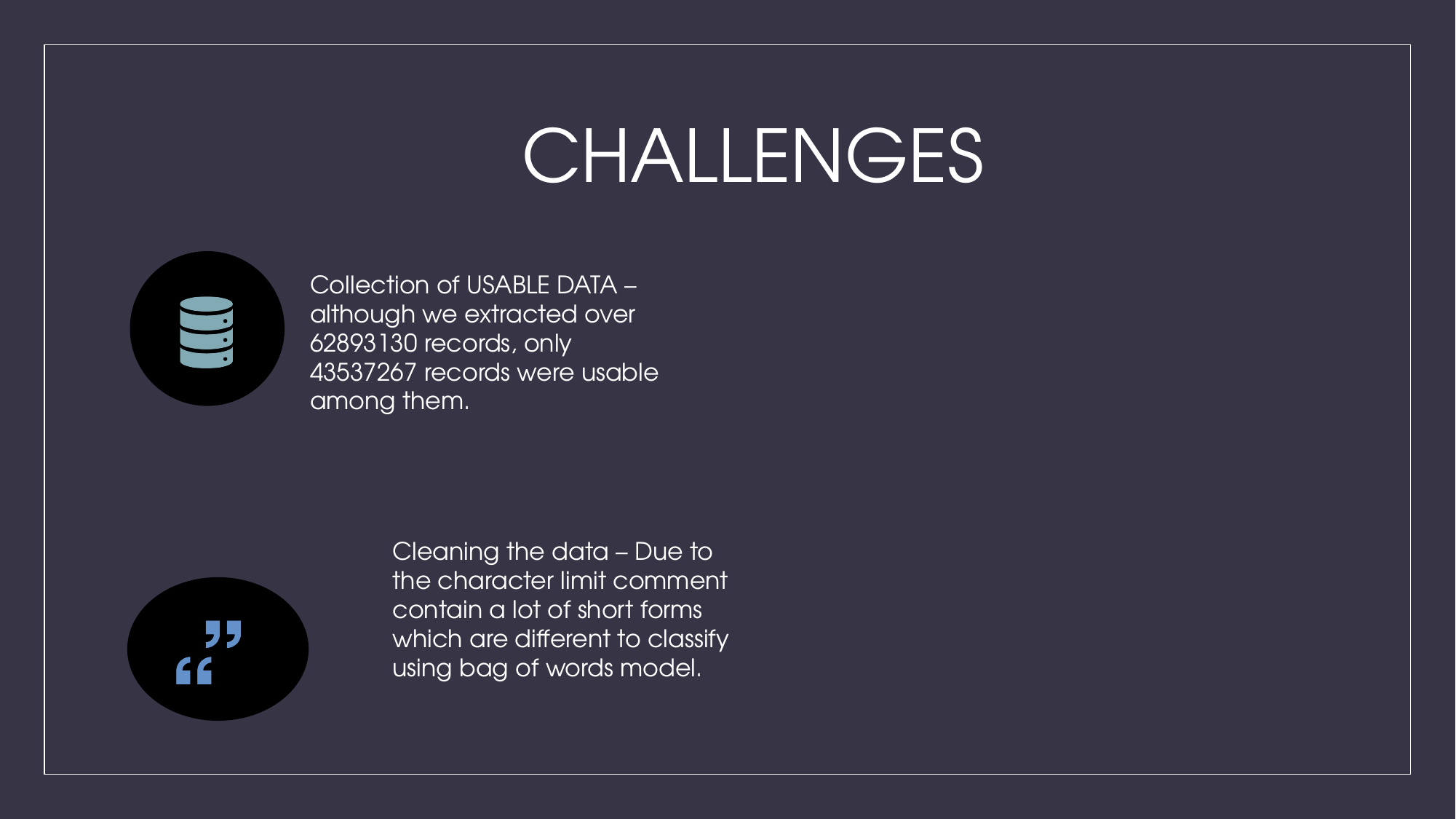

# CHALLENGES
Collection of USABLE DATA – although we extracted over 62893130 records, only 43537267 records were usable among them.
Cleaning the data – Due to the character limit comment contain a lot of short forms which are different to classify using bag of words model.